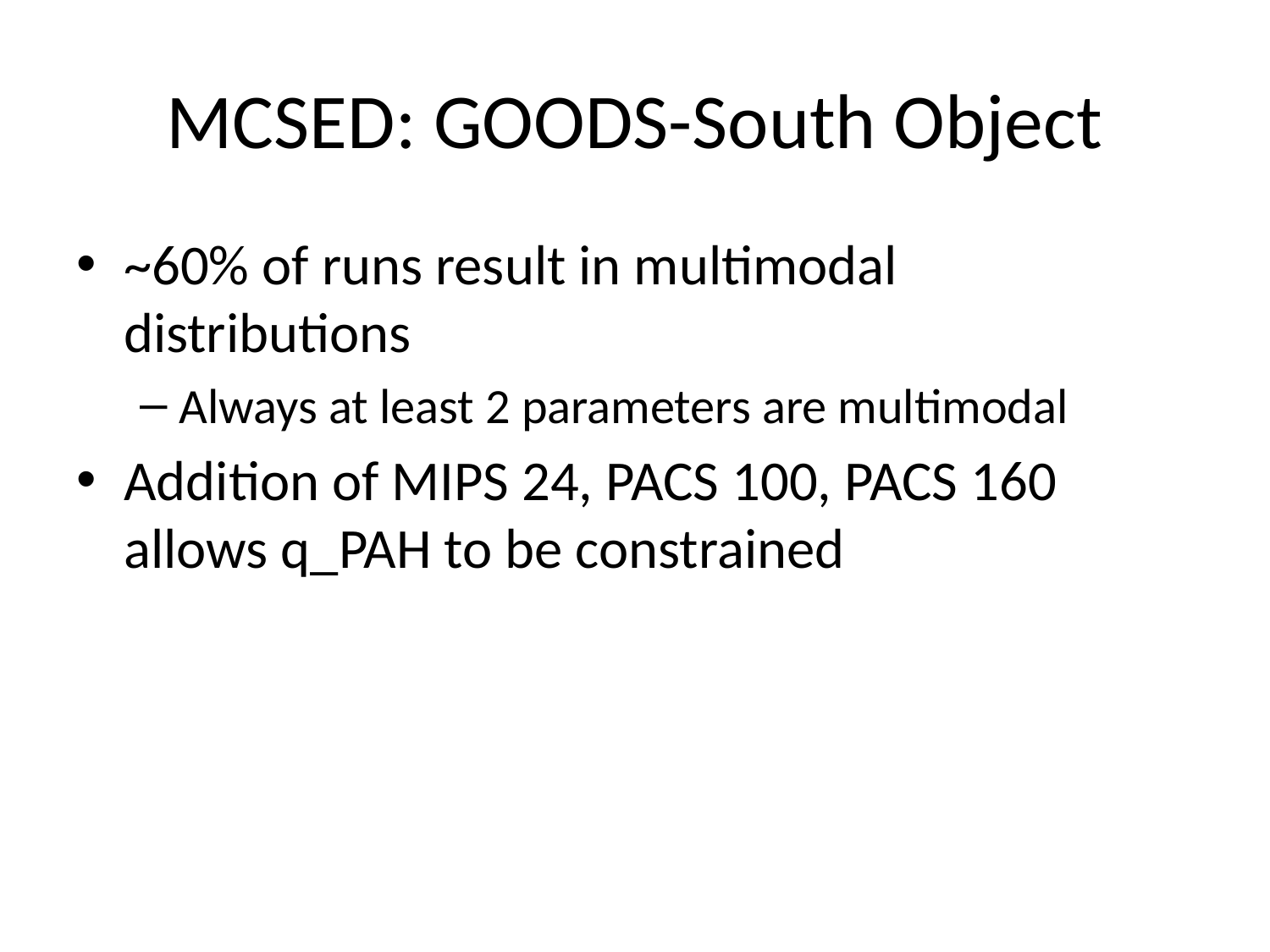

# MCSED: GOODS-South Object
~60% of runs result in multimodal distributions
Always at least 2 parameters are multimodal
Addition of MIPS 24, PACS 100, PACS 160 allows q_PAH to be constrained